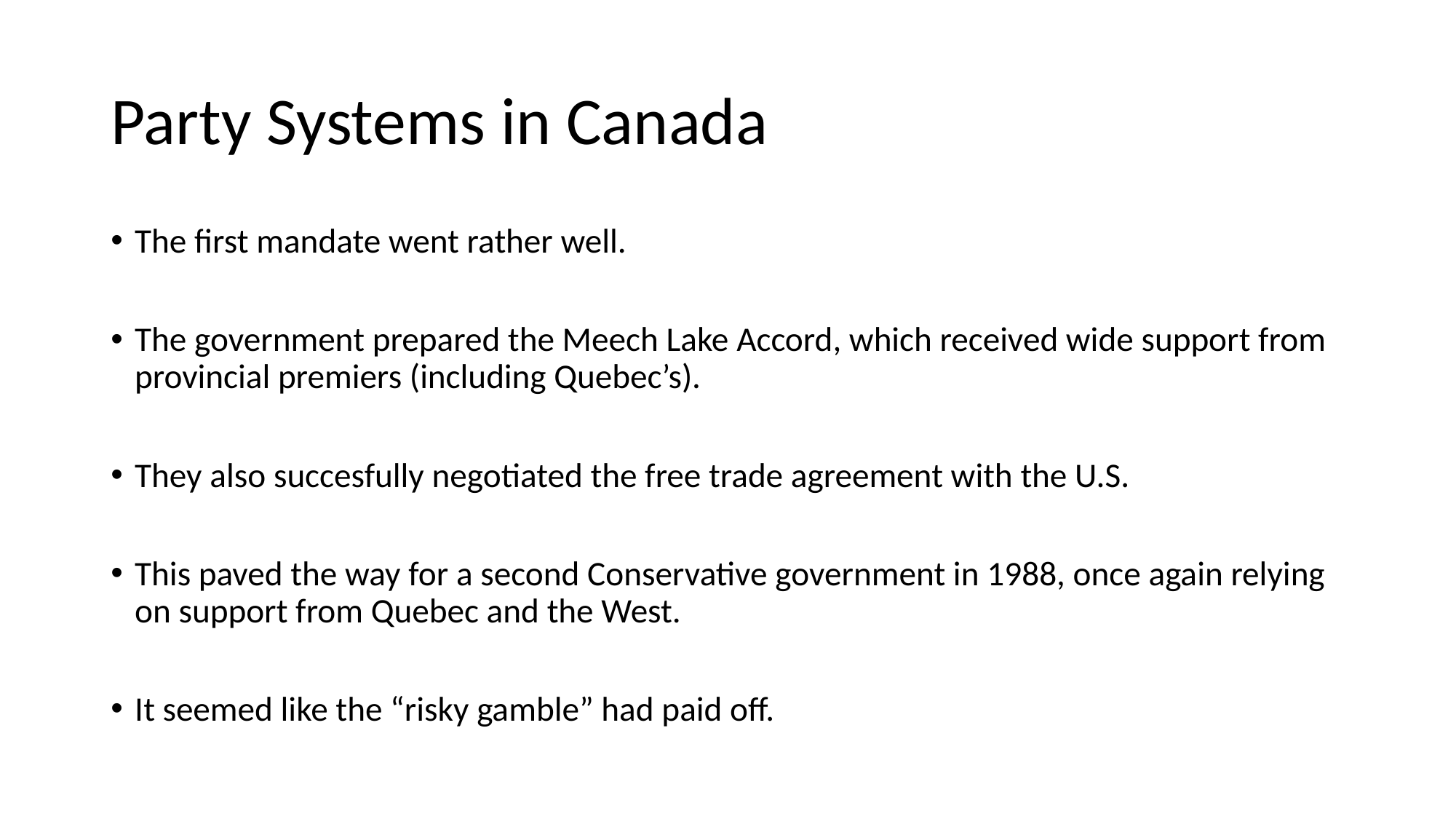

# Party Systems in Canada
The first mandate went rather well.

The government prepared the Meech Lake Accord, which received wide support from provincial premiers (including Quebec’s).

They also succesfully negotiated the free trade agreement with the U.S.

This paved the way for a second Conservative government in 1988, once again relying on support from Quebec and the West.

It seemed like the “risky gamble” had paid off.